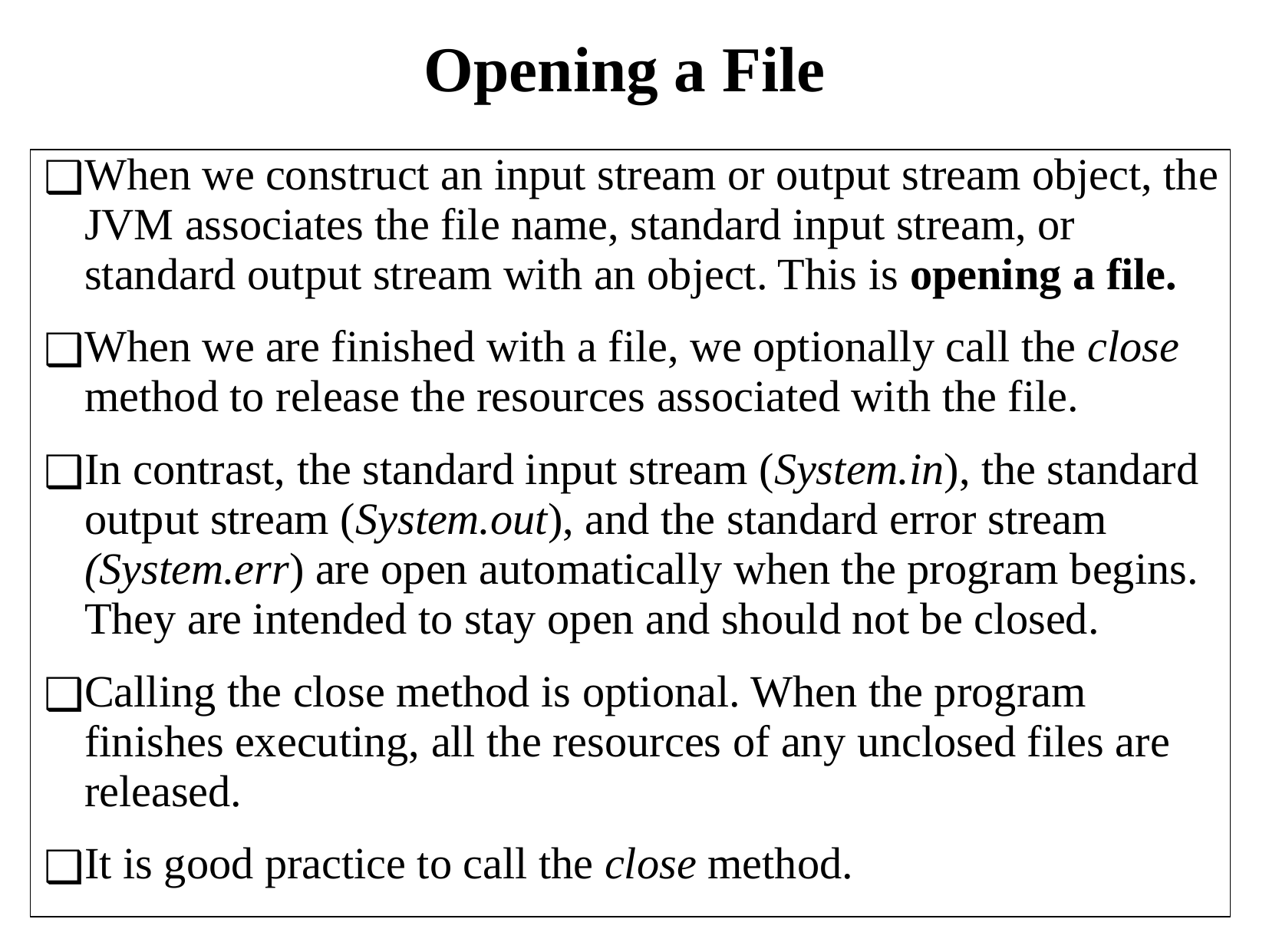

# Opening a File
When we construct an input stream or output stream object, the JVM associates the file name, standard input stream, or standard output stream with an object. This is opening a file.
When we are finished with a file, we optionally call the close method to release the resources associated with the file.
In contrast, the standard input stream (System.in), the standard output stream (System.out), and the standard error stream (System.err) are open automatically when the program begins. They are intended to stay open and should not be closed.
Calling the close method is optional. When the program finishes executing, all the resources of any unclosed files are released.
It is good practice to call the close method.